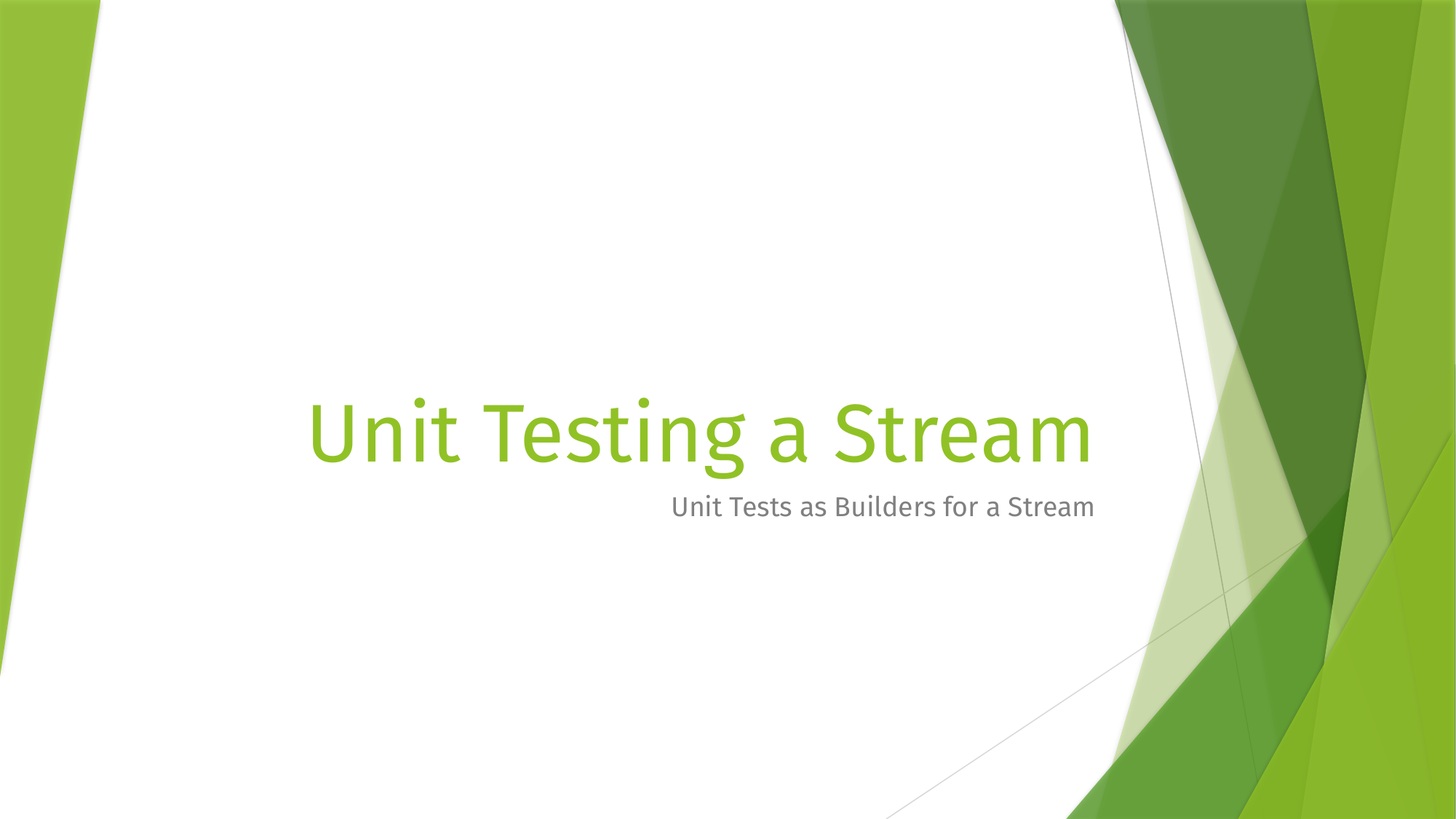

# Unit Testing a Stream
Unit Tests as Builders for a Stream